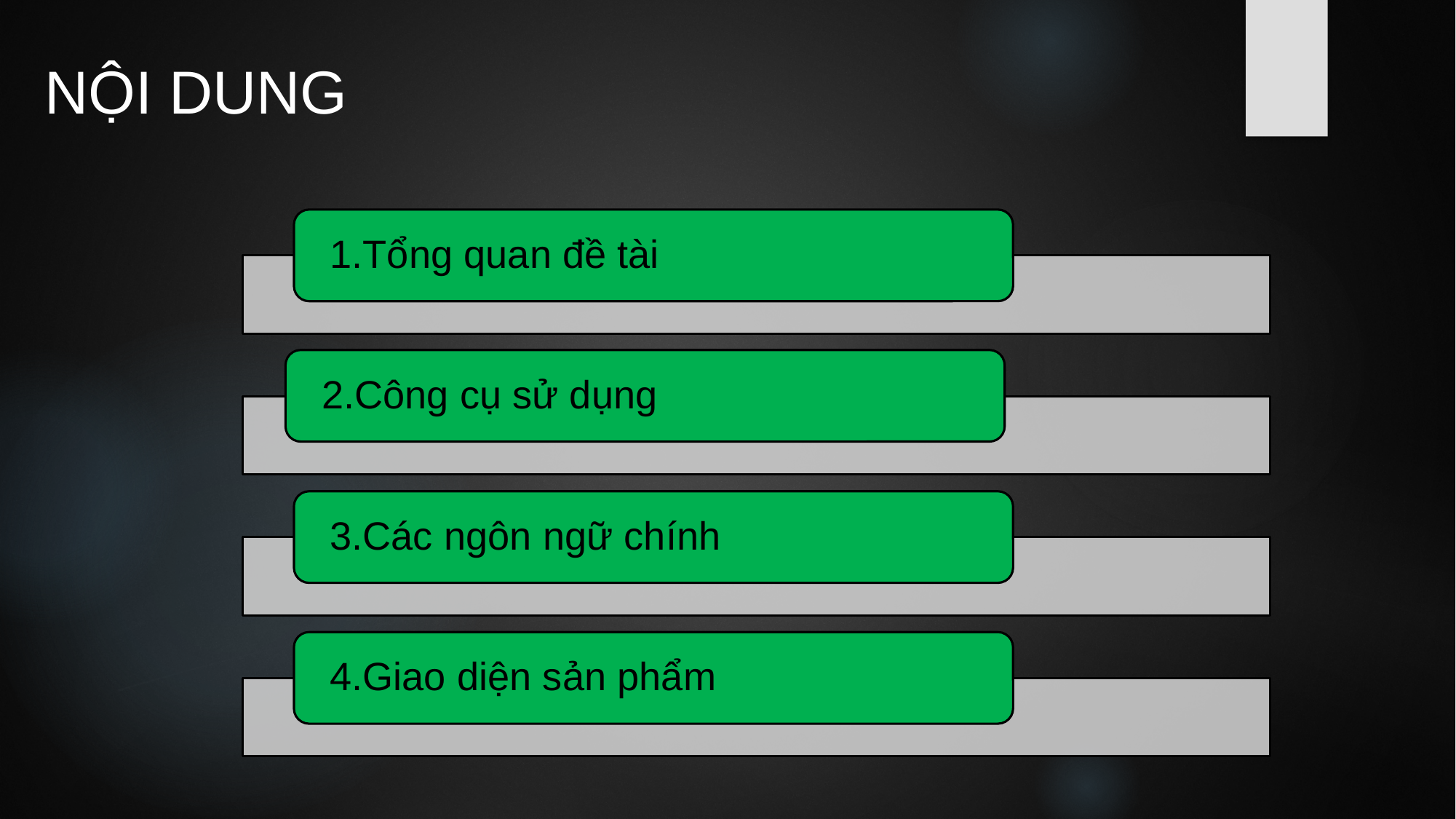

NỘI DUNG
1.Tổng quan đề tài
2.Công cụ sử dụng
3.Các ngôn ngữ chính
4.Giao diện sản phẩm